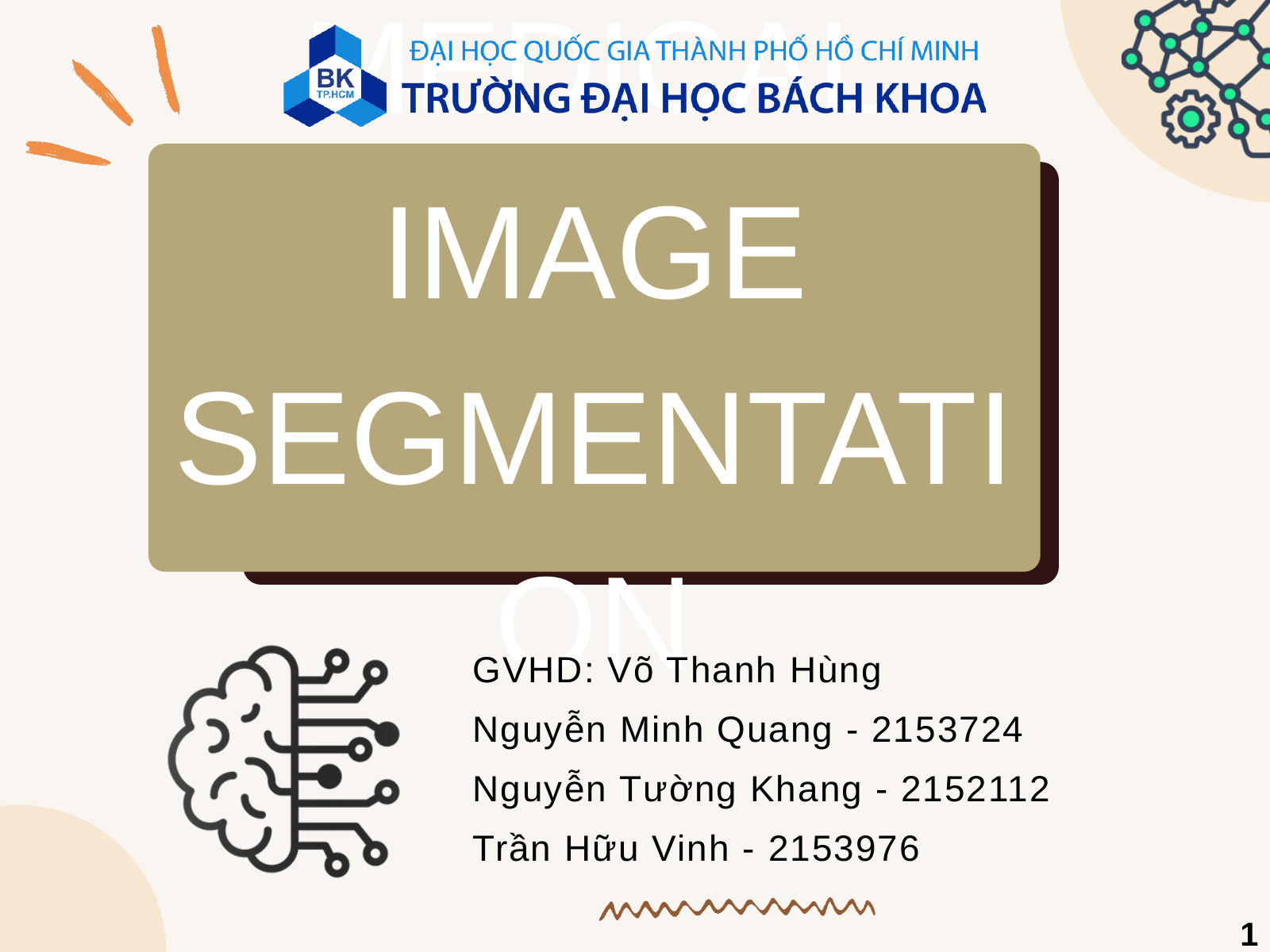

MEDICAL IMAGE SEGMENTATION

GVHD: Võ Thanh Hùng
Nguyễn Minh Quang - 2153724
Nguyễn Tường Khang - 2152112
Trần Hữu Vinh - 2153976

1